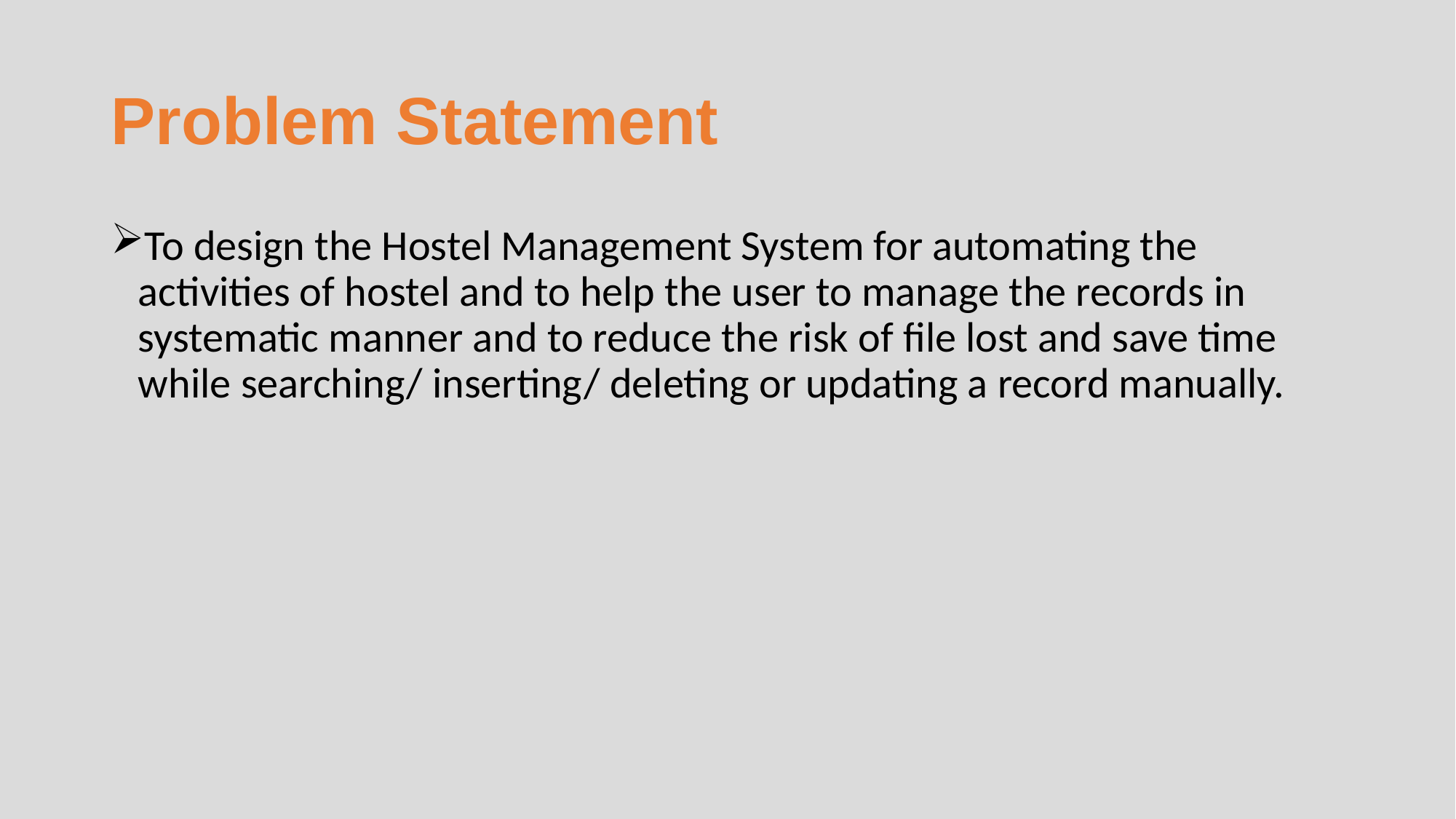

# Problem Statement
To design the Hostel Management System for automating the activities of hostel and to help the user to manage the records in systematic manner and to reduce the risk of file lost and save time while searching/ inserting/ deleting or updating a record manually.